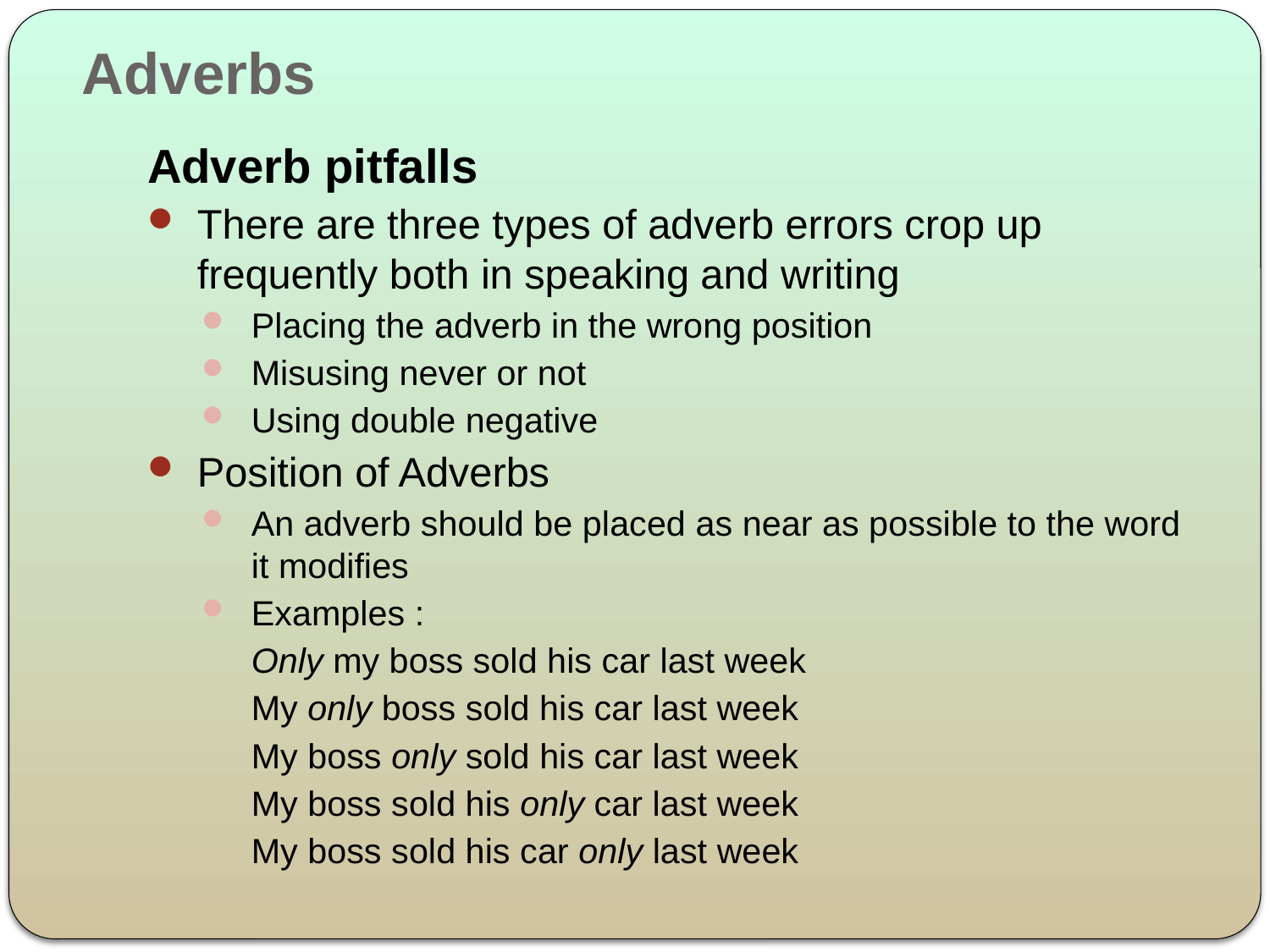

# Adverbs
Adverb pitfalls
There are three types of adverb errors crop up frequently both in speaking and writing
Placing the adverb in the wrong position
Misusing never or not
Using double negative
Position of Adverbs
An adverb should be placed as near as possible to the word it modifies
Examples :
	Only my boss sold his car last week
	My only boss sold his car last week
	My boss only sold his car last week
	My boss sold his only car last week
	My boss sold his car only last week